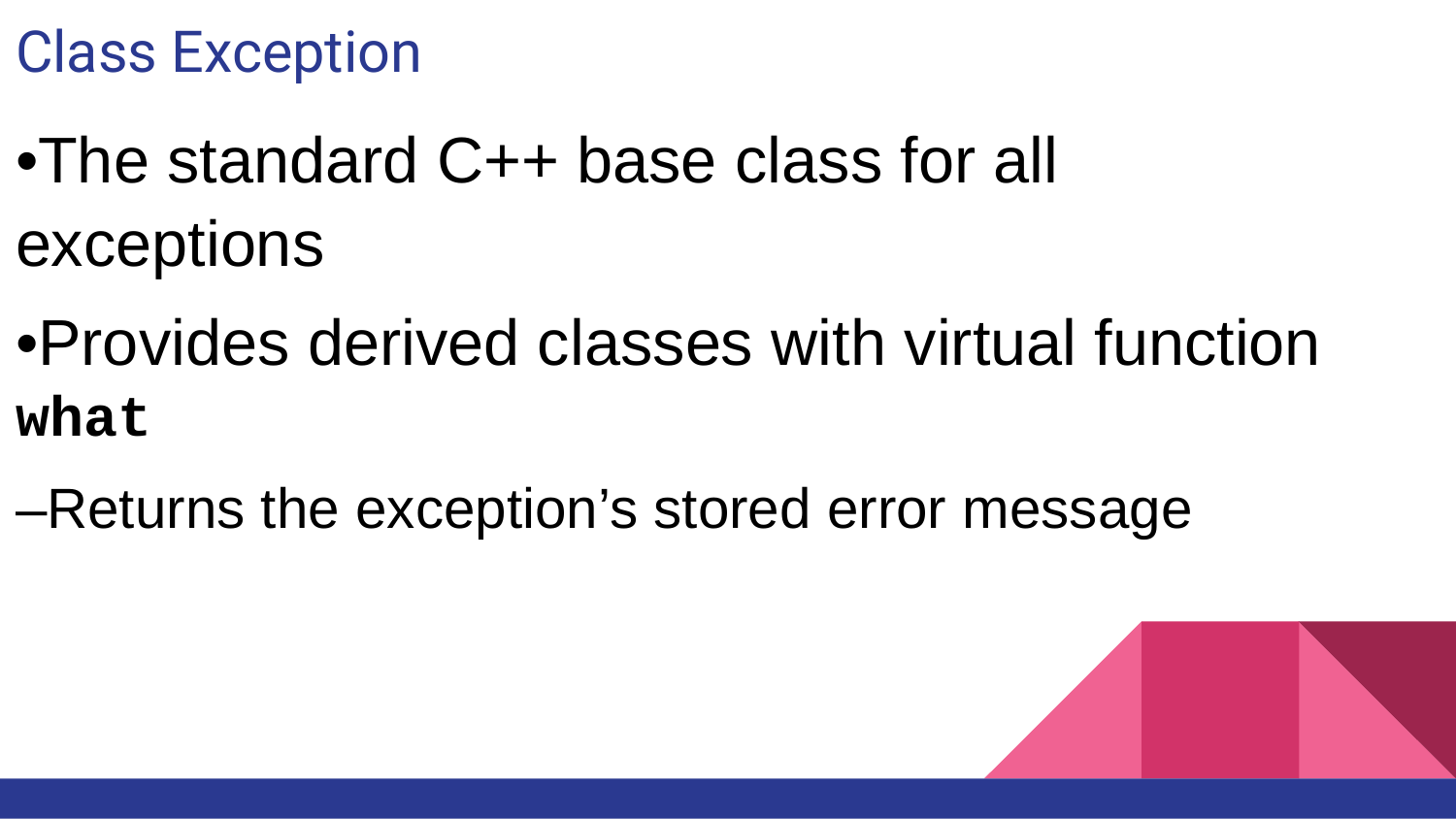

# Class Exception
•The standard C++ base class for all exceptions
•Provides derived classes with virtual function what
–Returns the exception’s stored error message